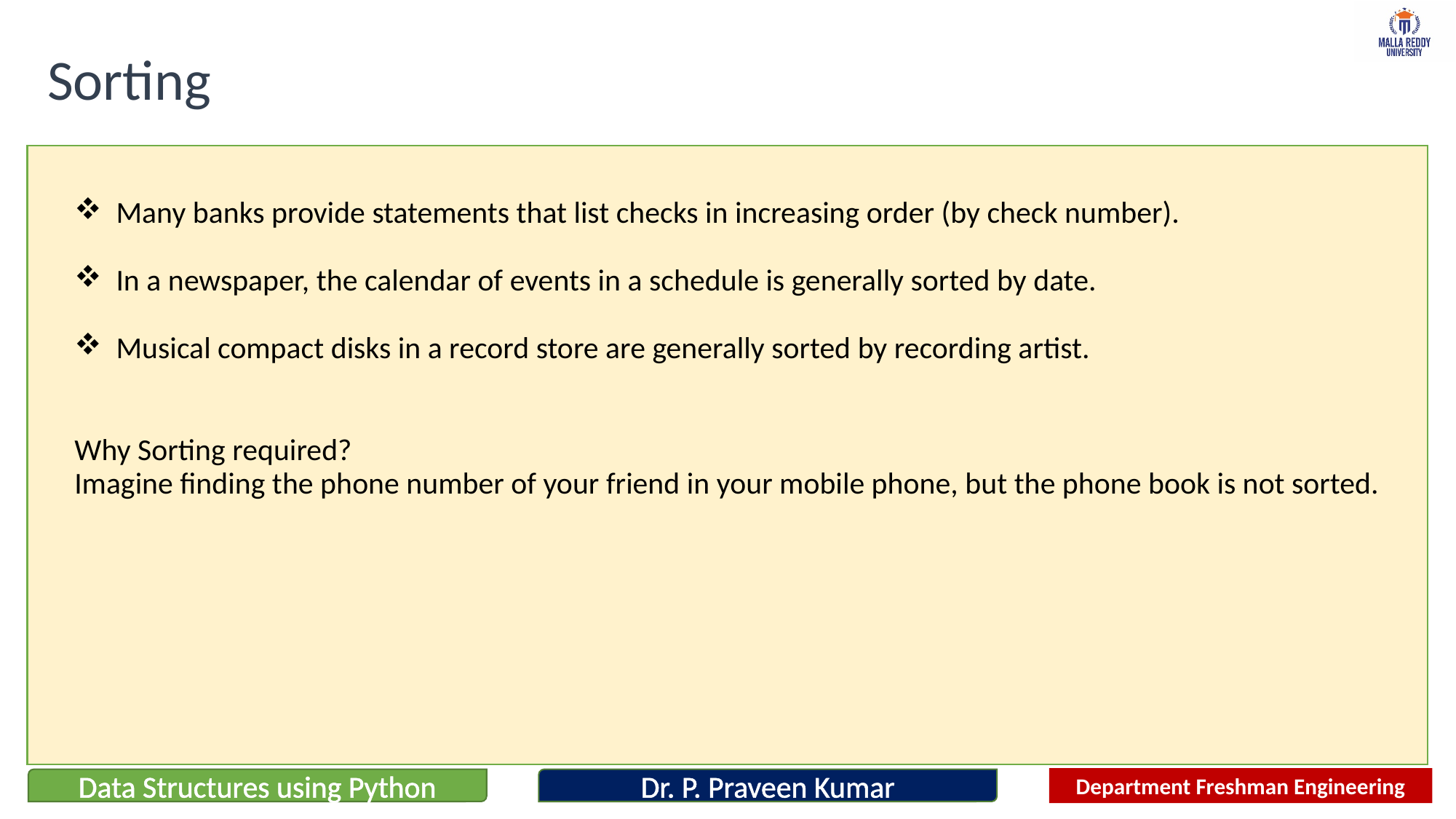

# Sorting

  Many banks provide statements that list checks in increasing order (by check number).

  In a newspaper, the calendar of events in a schedule is generally sorted by date.

  Musical compact disks in a record store are generally sorted by recording artist.

Why Sorting required?
Imagine finding the phone number of your friend in your mobile phone, but the phone book is not sorted.